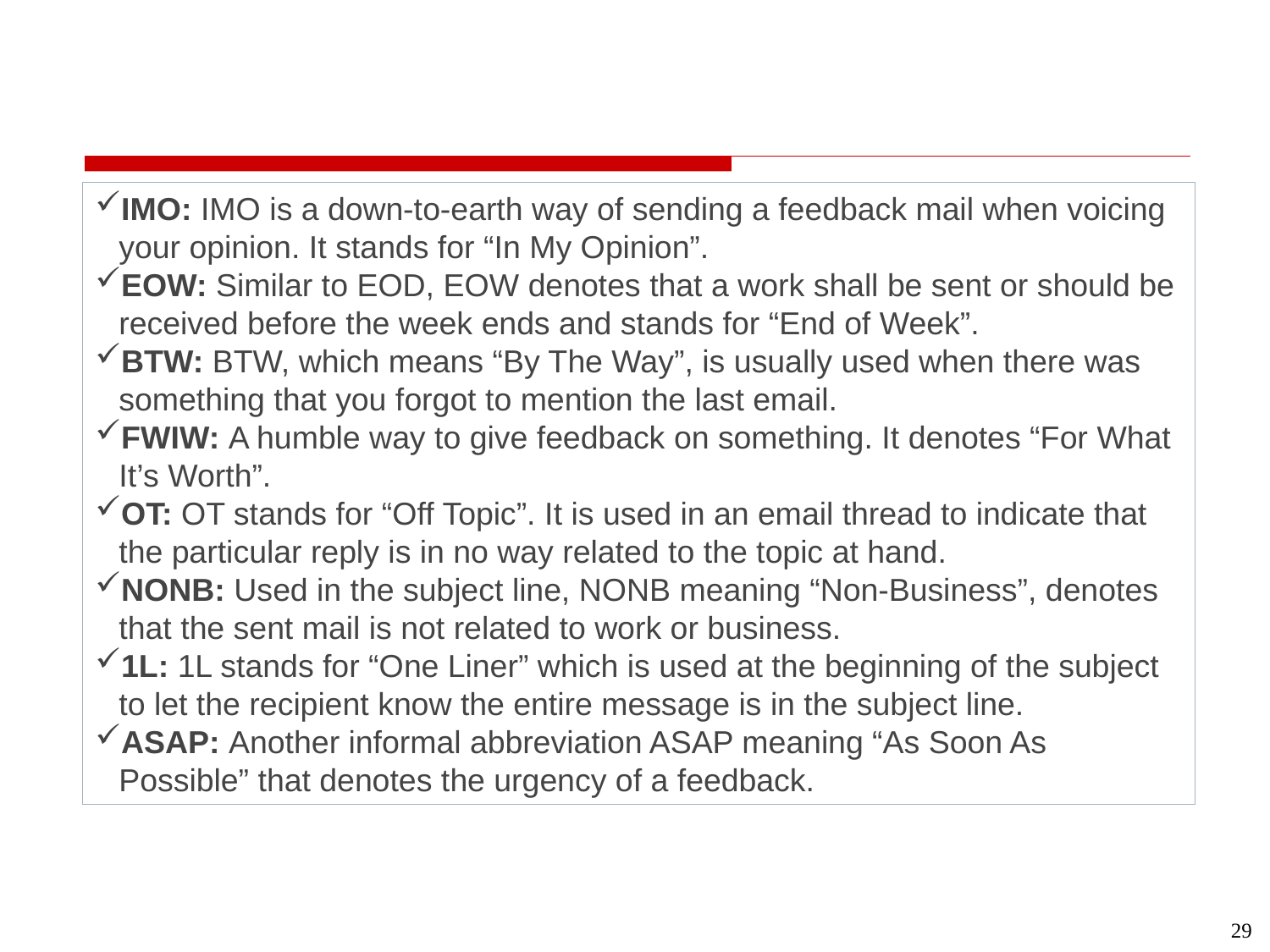

#
IMO: IMO is a down-to-earth way of sending a feedback mail when voicing your opinion. It stands for “In My Opinion”.
EOW: Similar to EOD, EOW denotes that a work shall be sent or should be received before the week ends and stands for “End of Week”.
BTW: BTW, which means “By The Way”, is usually used when there was something that you forgot to mention the last email.
FWIW: A humble way to give feedback on something. It denotes “For What It’s Worth”.
OT: OT stands for “Off Topic”. It is used in an email thread to indicate that the particular reply is in no way related to the topic at hand.
NONB: Used in the subject line, NONB meaning “Non-Business”, denotes that the sent mail is not related to work or business.
1L: 1L stands for “One Liner” which is used at the beginning of the subject to let the recipient know the entire message is in the subject line.
ASAP: Another informal abbreviation ASAP meaning “As Soon As Possible” that denotes the urgency of a feedback.
29